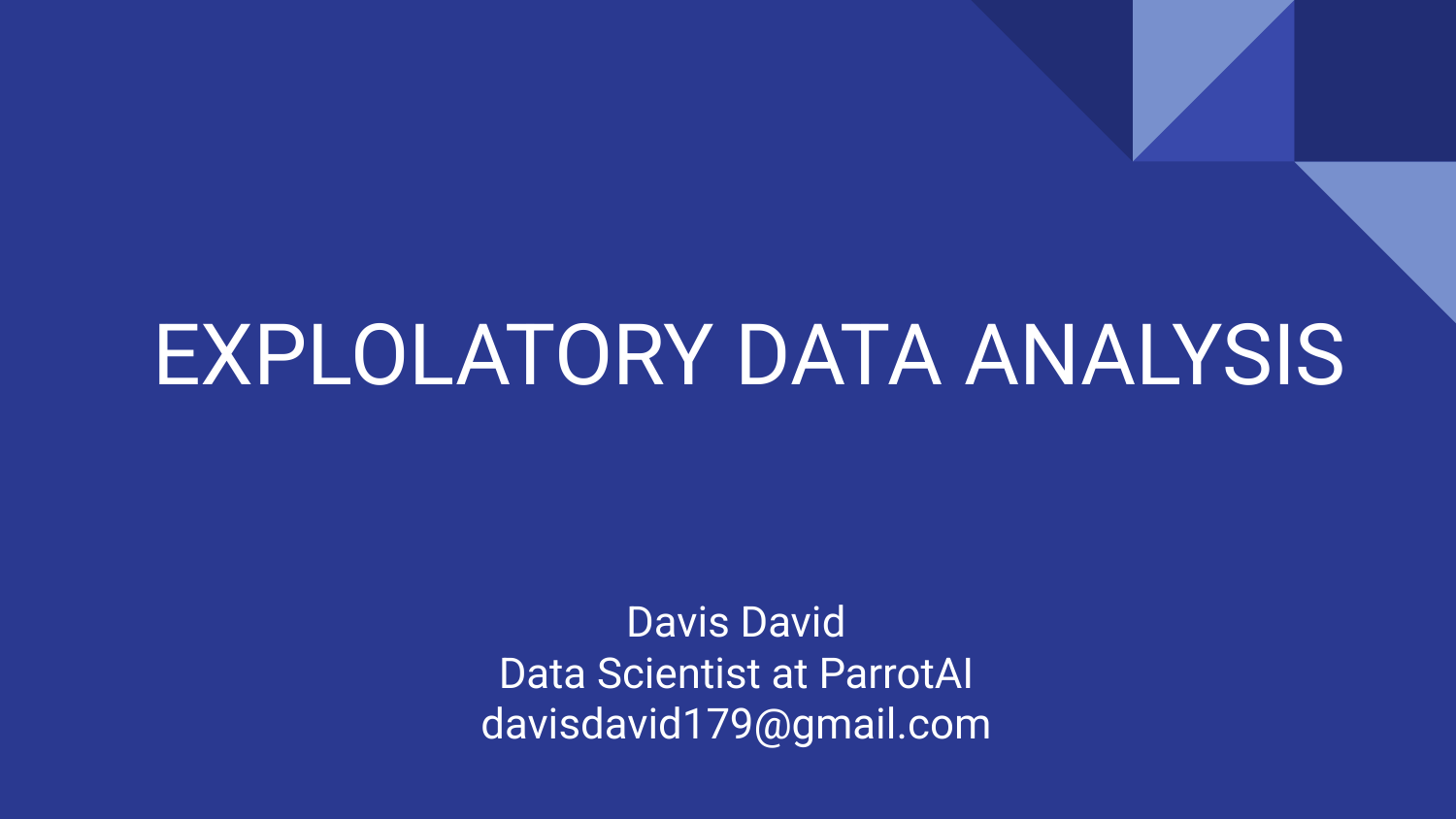

# EXPLOLATORY DATA ANALYSIS
Davis David
Data Scientist at ParrotAI
davisdavid179@gmail.com